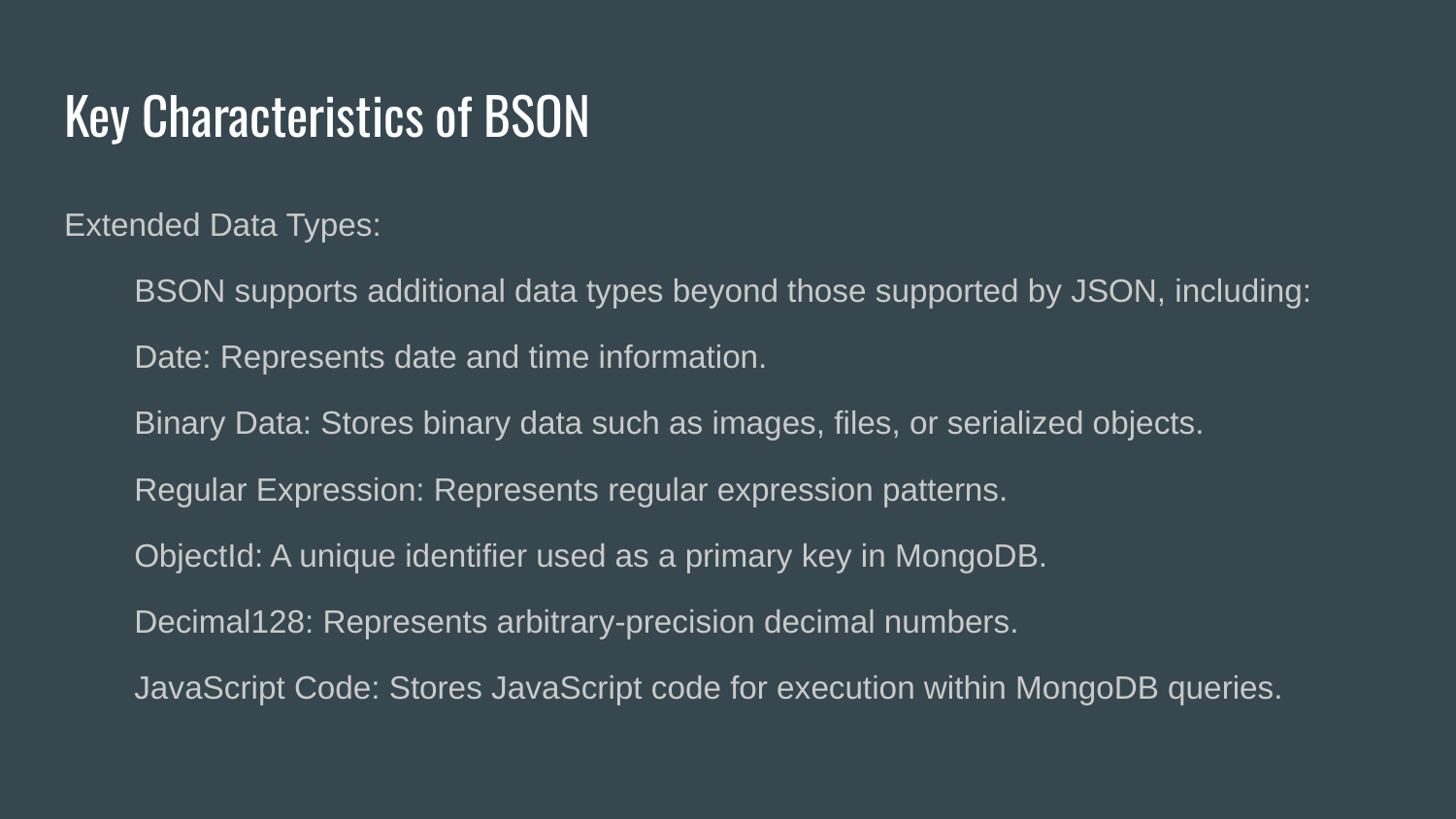

# Key Characteristics of BSON
Extended Data Types:
BSON supports additional data types beyond those supported by JSON, including:
Date: Represents date and time information.
Binary Data: Stores binary data such as images, files, or serialized objects.
Regular Expression: Represents regular expression patterns.
ObjectId: A unique identifier used as a primary key in MongoDB.
Decimal128: Represents arbitrary-precision decimal numbers.
JavaScript Code: Stores JavaScript code for execution within MongoDB queries.